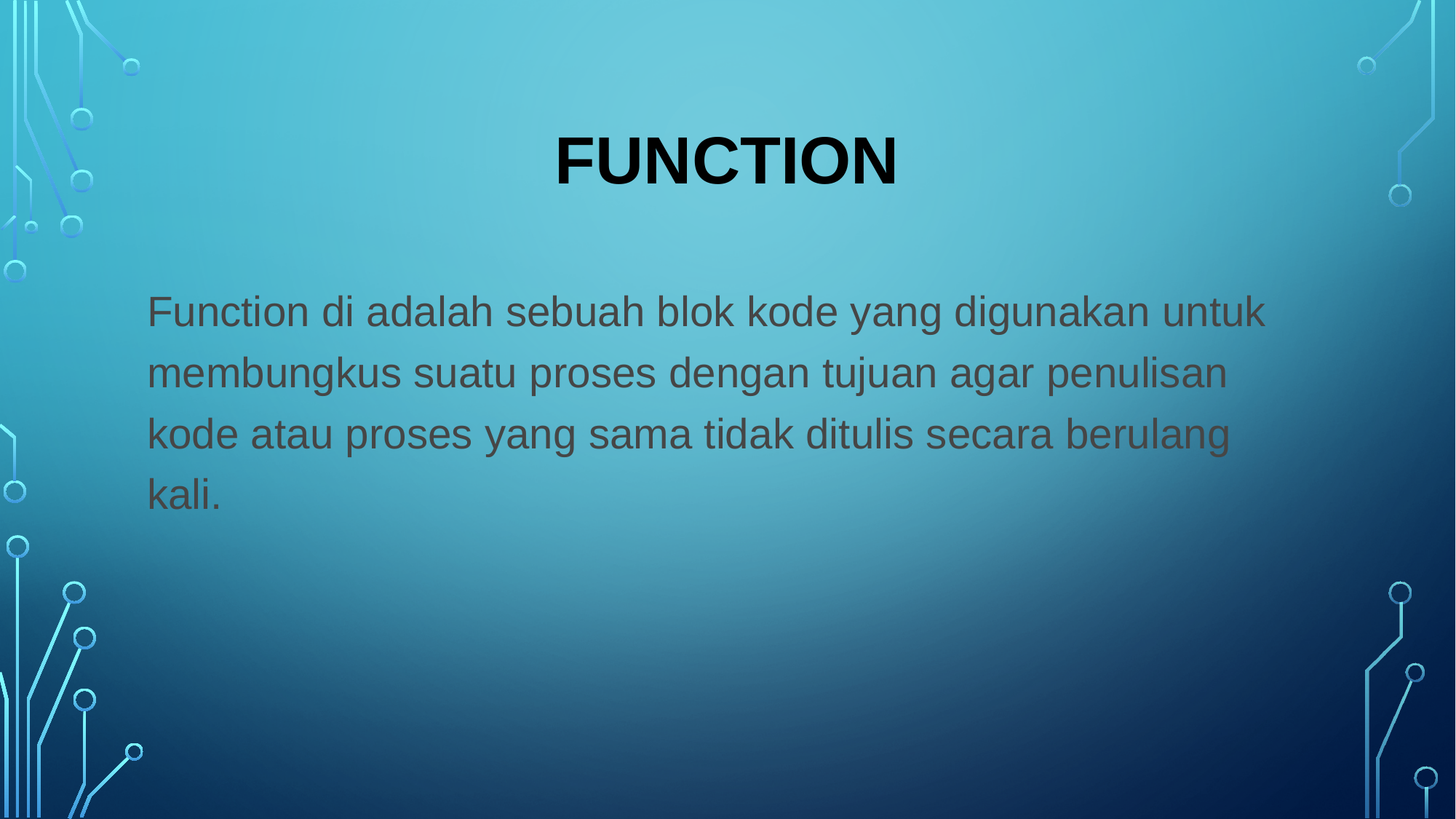

# FUnction
Function di adalah sebuah blok kode yang digunakan untuk membungkus suatu proses dengan tujuan agar penulisan kode atau proses yang sama tidak ditulis secara berulang kali.